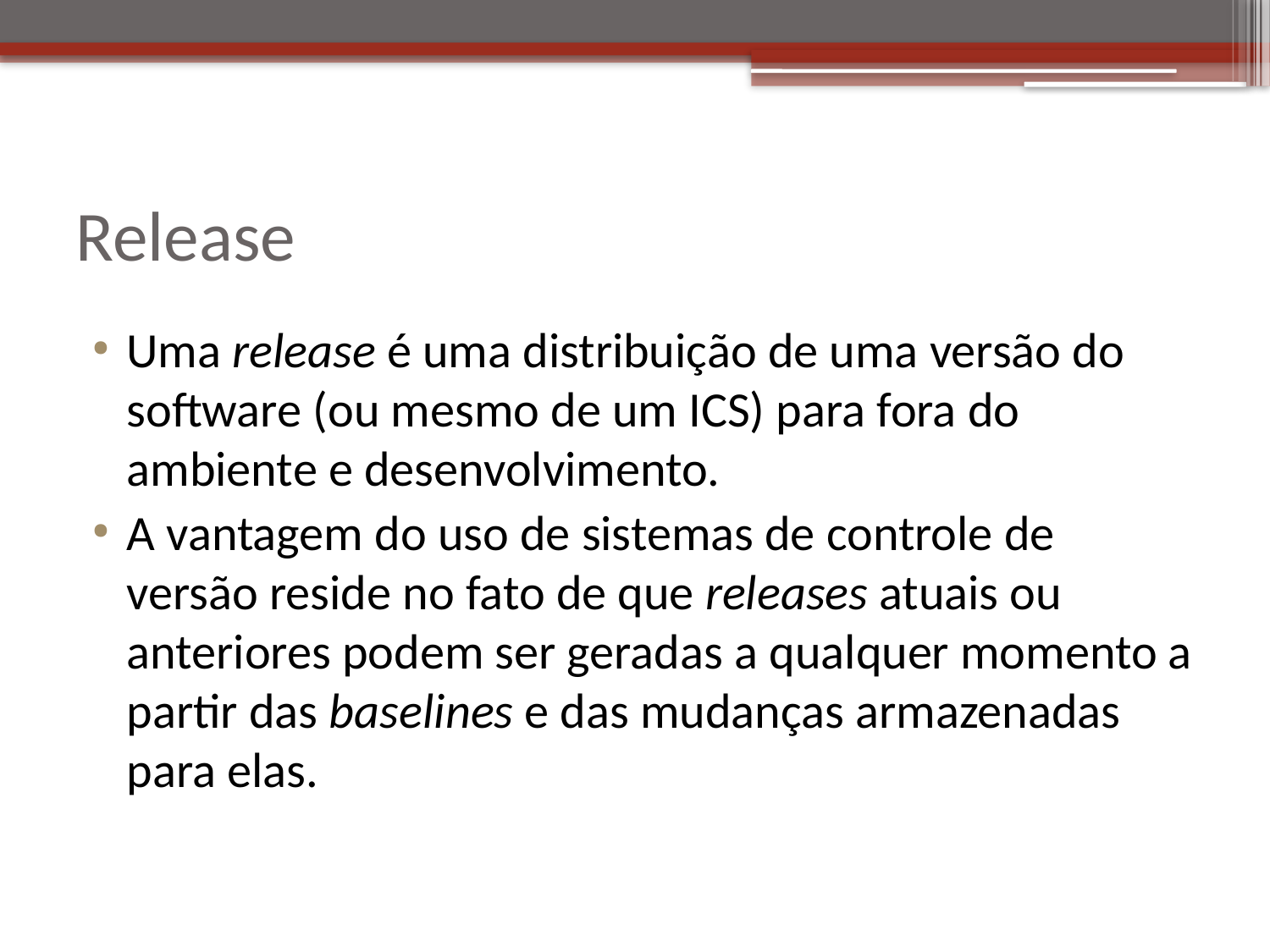

# Release
Uma release é uma distribuição de uma versão do software (ou mesmo de um ICS) para fora do ambiente e desenvolvimento.
A vantagem do uso de sistemas de controle de versão reside no fato de que releases atuais ou anteriores podem ser geradas a qualquer momento a partir das baselines e das mudanças armazenadas para elas.